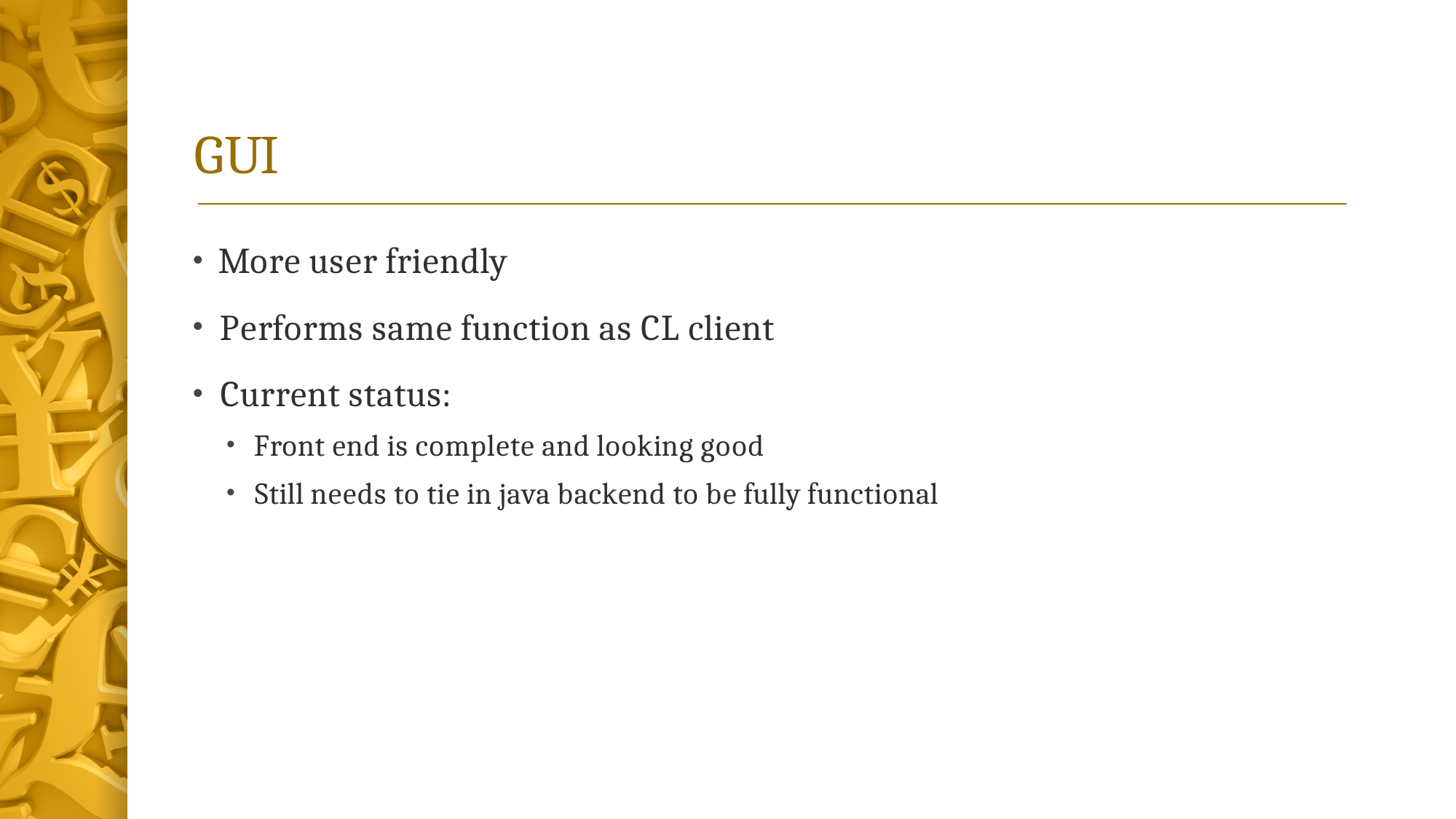

# GUI
More user friendly
Performs same function as CL client
Current status:
Front end is complete and looking good
Still needs to tie in java backend to be fully functional